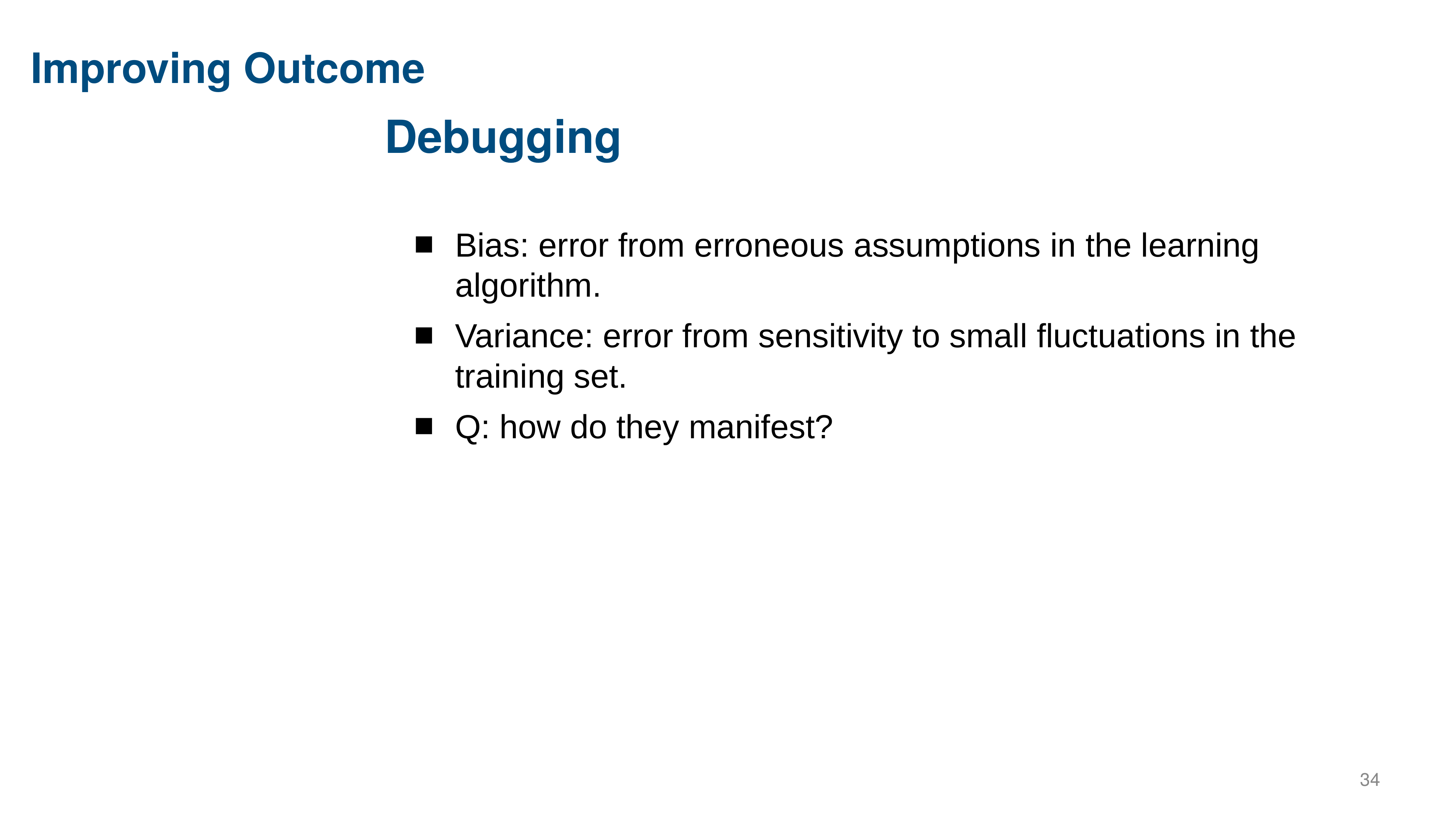

Improving Outcome
# Debugging
Bias: error from erroneous assumptions in the learning algorithm.
Variance: error from sensitivity to small fluctuations in the training set.
Q: how do they manifest?

34